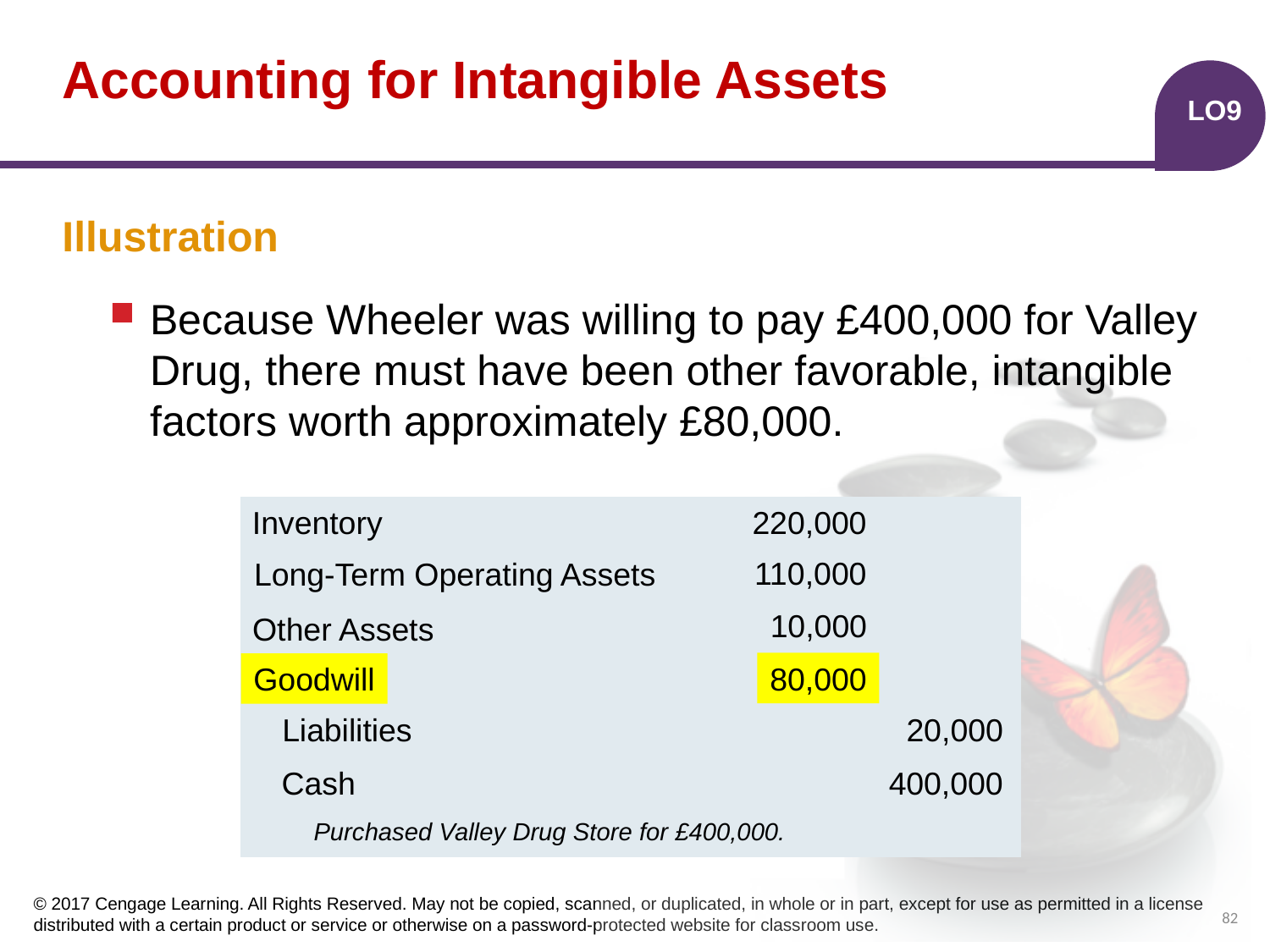

# Accounting for Intangible Assets
LO9
Illustration
Because Wheeler was willing to pay £400,000 for Valley Drug, there must have been other favorable, intangible factors worth approximately £80,000.
Inventory
|  |  |  |  |
| --- | --- | --- | --- |
|  |  |  |  |
|  |  |  |  |
|  |  |  |  |
|  |  |  |  |
|  |  |  |  |
|  |  |  |  |
220,000
110,000
Long-Term Operating Assets
10,000
Other Assets
80,000
Goodwill
20,000
Liabilities
400,000
Cash
 Purchased Valley Drug Store for £400,000.

82